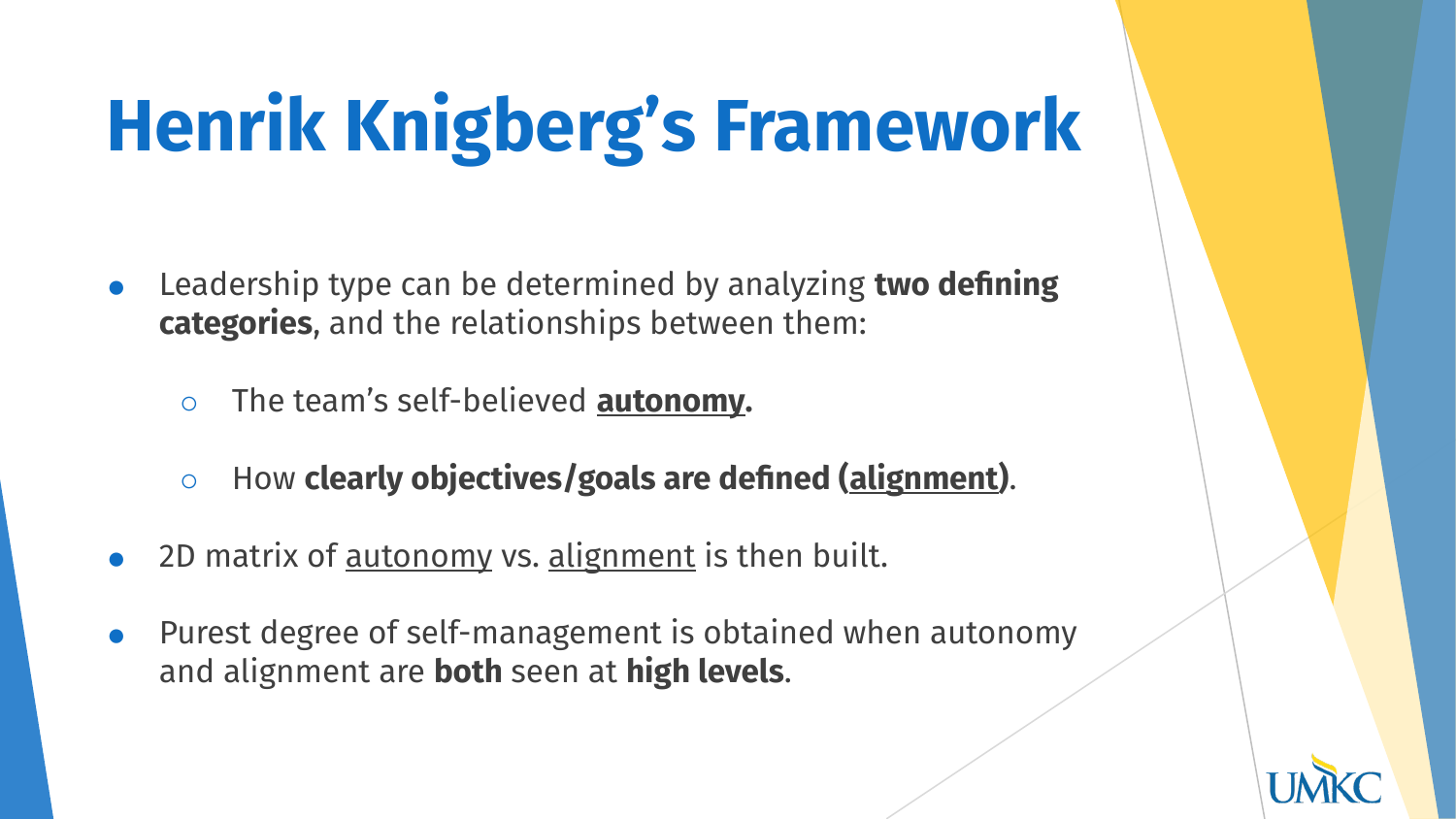

# Henrik Knigberg’s Framework
Leadership type can be determined by analyzing two defining categories, and the relationships between them:

The team’s self-believed autonomy.

How clearly objectives/goals are defined (alignment).

2D matrix of autonomy vs. alignment is then built.

Purest degree of self-management is obtained when autonomy and alignment are both seen at high levels.